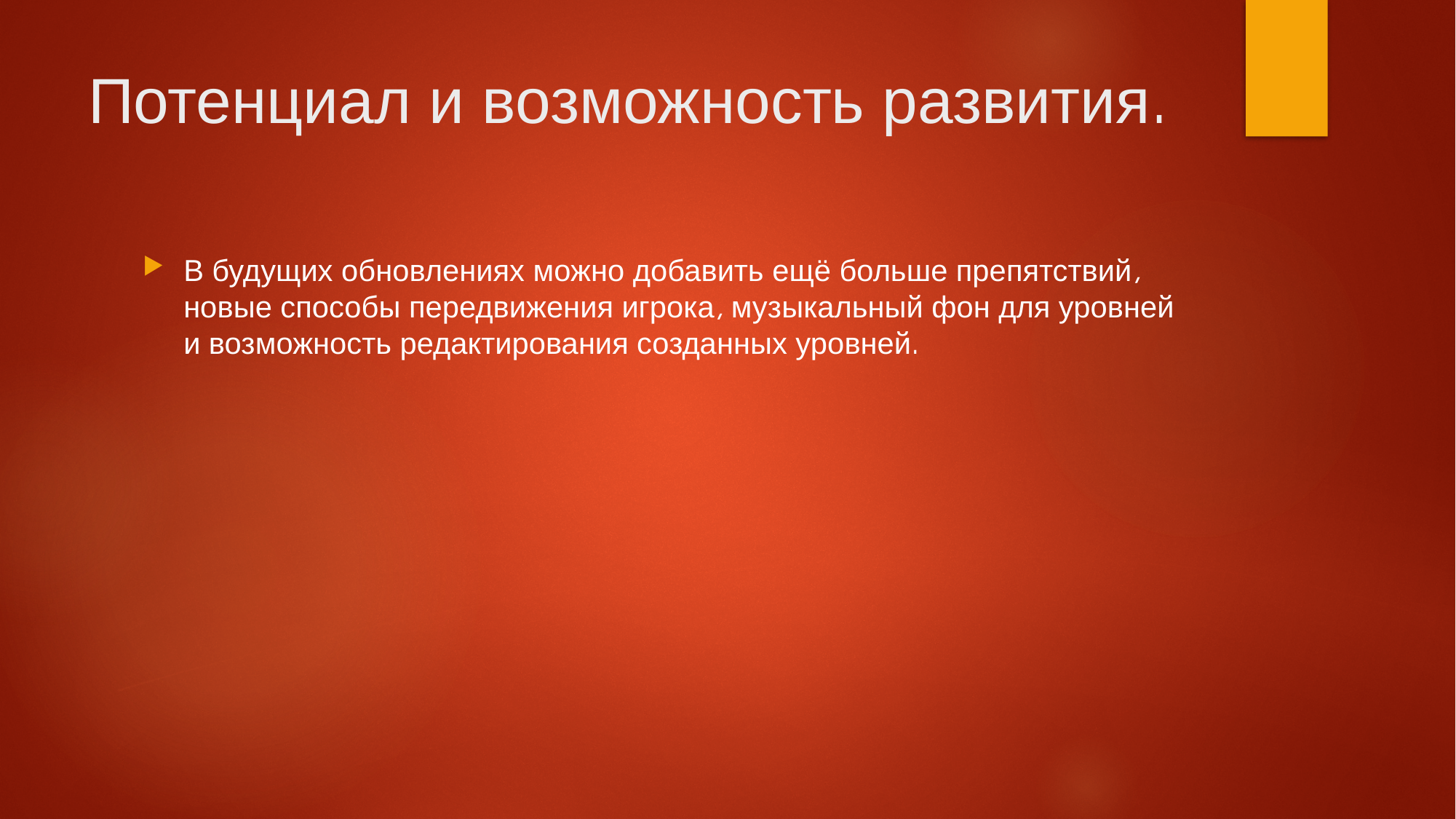

# Потенциал и возможность развития.
В будущих обновлениях можно добавить ещё больше препятствий, новые способы передвижения игрока, музыкальный фон для уровней и возможность редактирования созданных уровней.